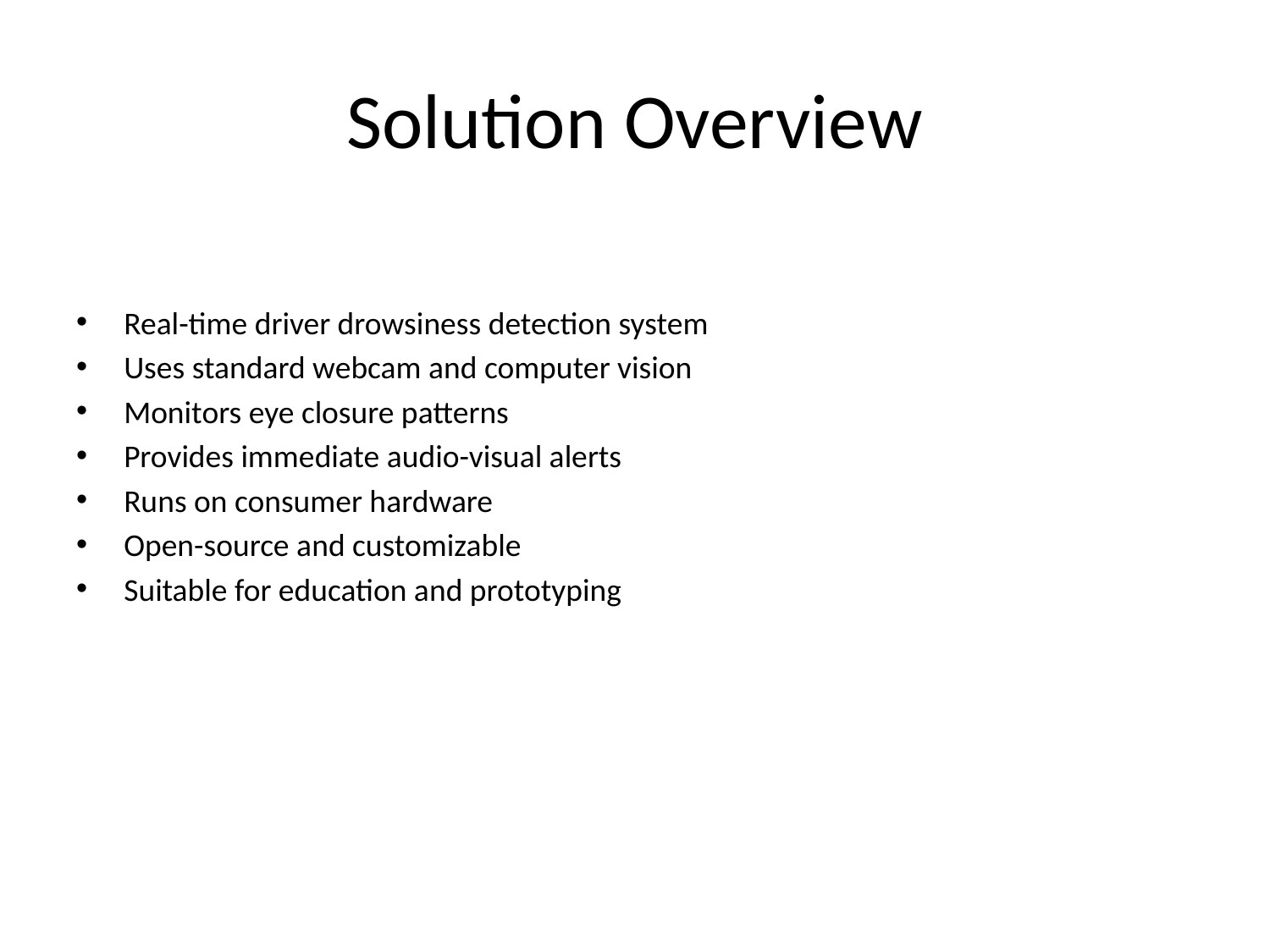

# Solution Overview

Real-time driver drowsiness detection system
Uses standard webcam and computer vision
Monitors eye closure patterns
Provides immediate audio-visual alerts
Runs on consumer hardware
Open-source and customizable
Suitable for education and prototyping